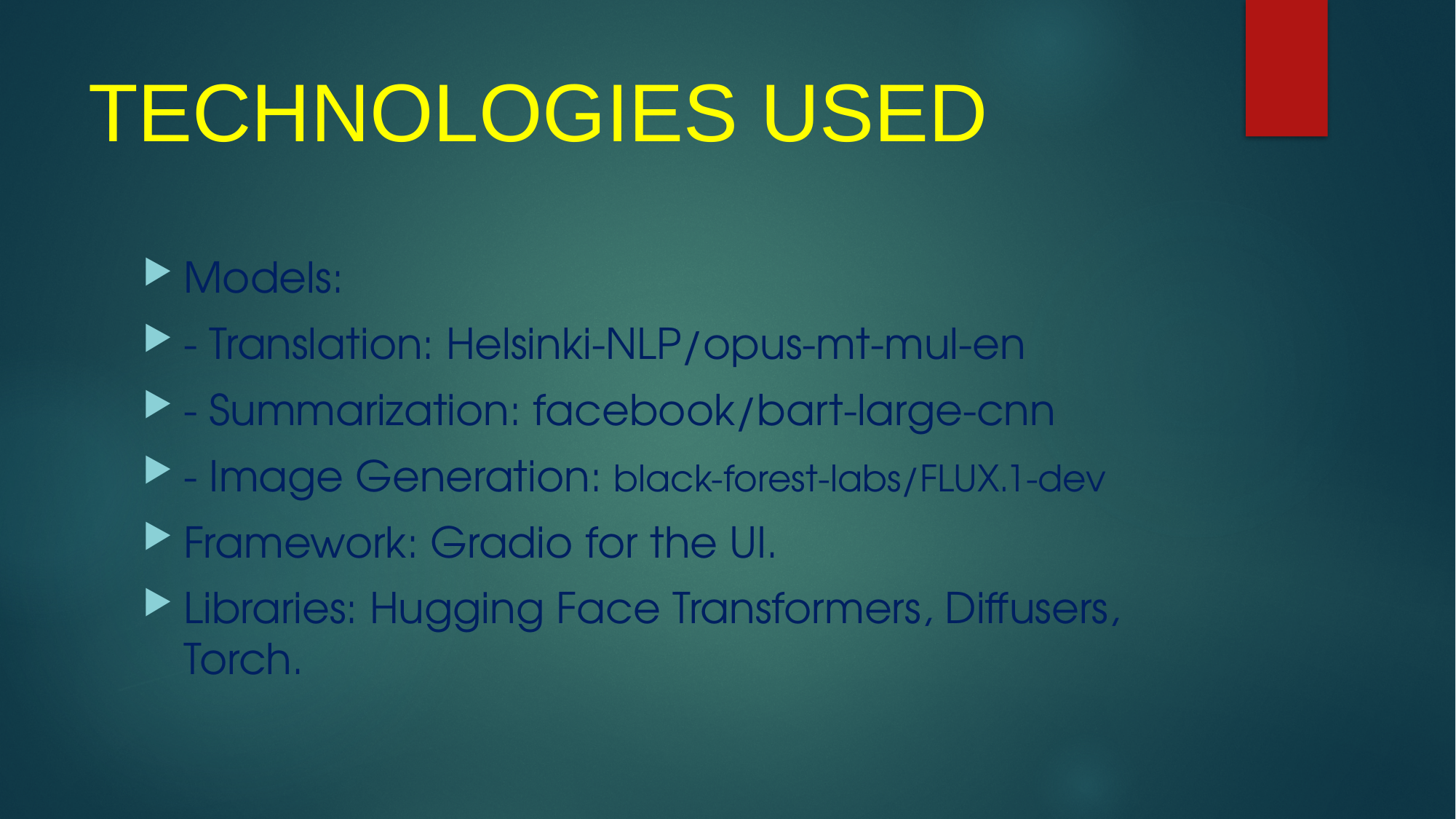

# TECHNOLOGIES USED
Models:
- Translation: Helsinki-NLP/opus-mt-mul-en
- Summarization: facebook/bart-large-cnn
- Image Generation: black-forest-labs/FLUX.1-dev
Framework: Gradio for the UI.
Libraries: Hugging Face Transformers, Diffusers, Torch.